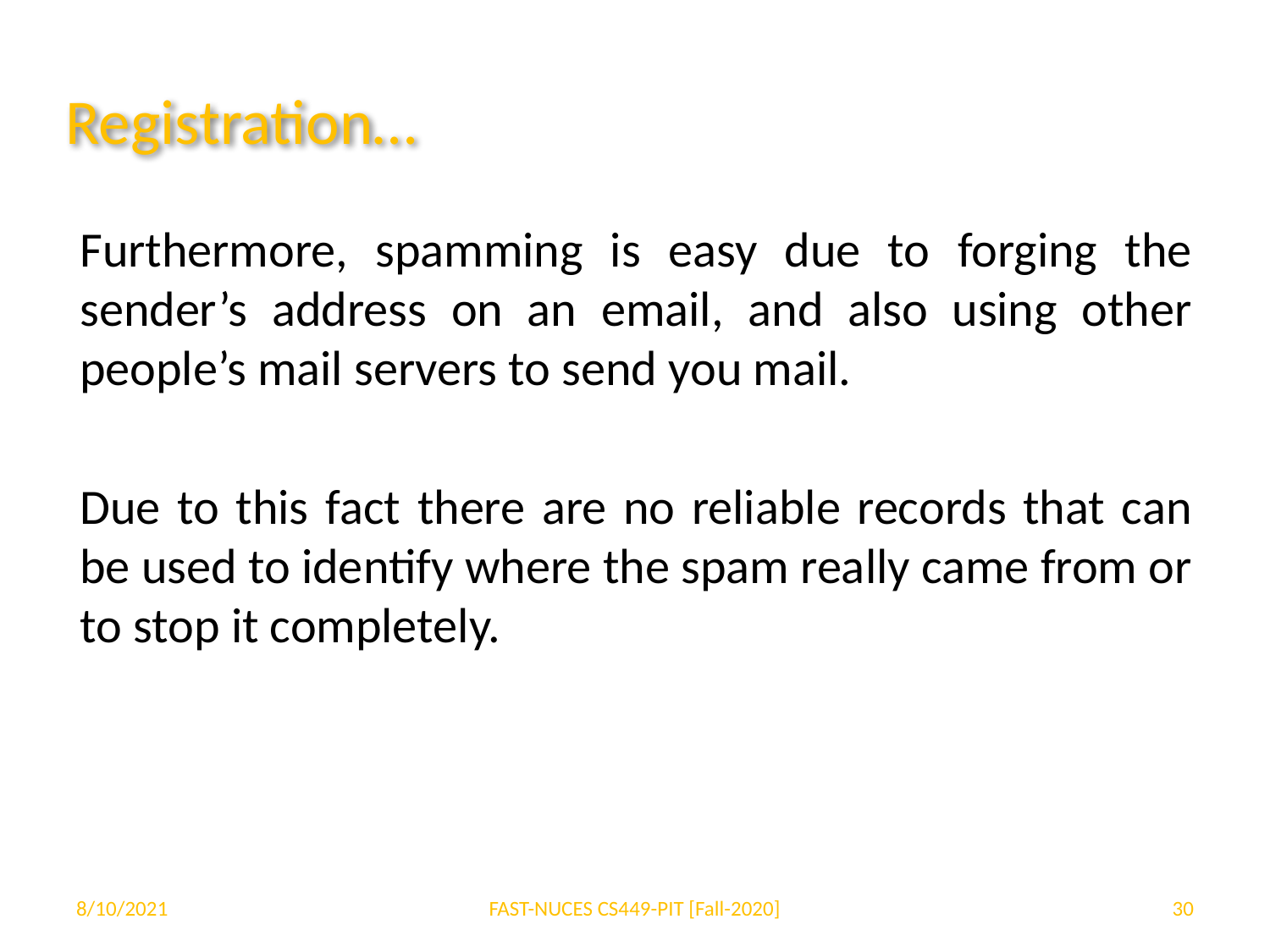

# Registration…
Furthermore, spamming is easy due to forging the sender’s address on an email, and also using other people’s mail servers to send you mail.

Due to this fact there are no reliable records that can be used to identify where the spam really came from or to stop it completely.
8/10/2021
FAST-NUCES CS449-PIT [Fall-2020]
30